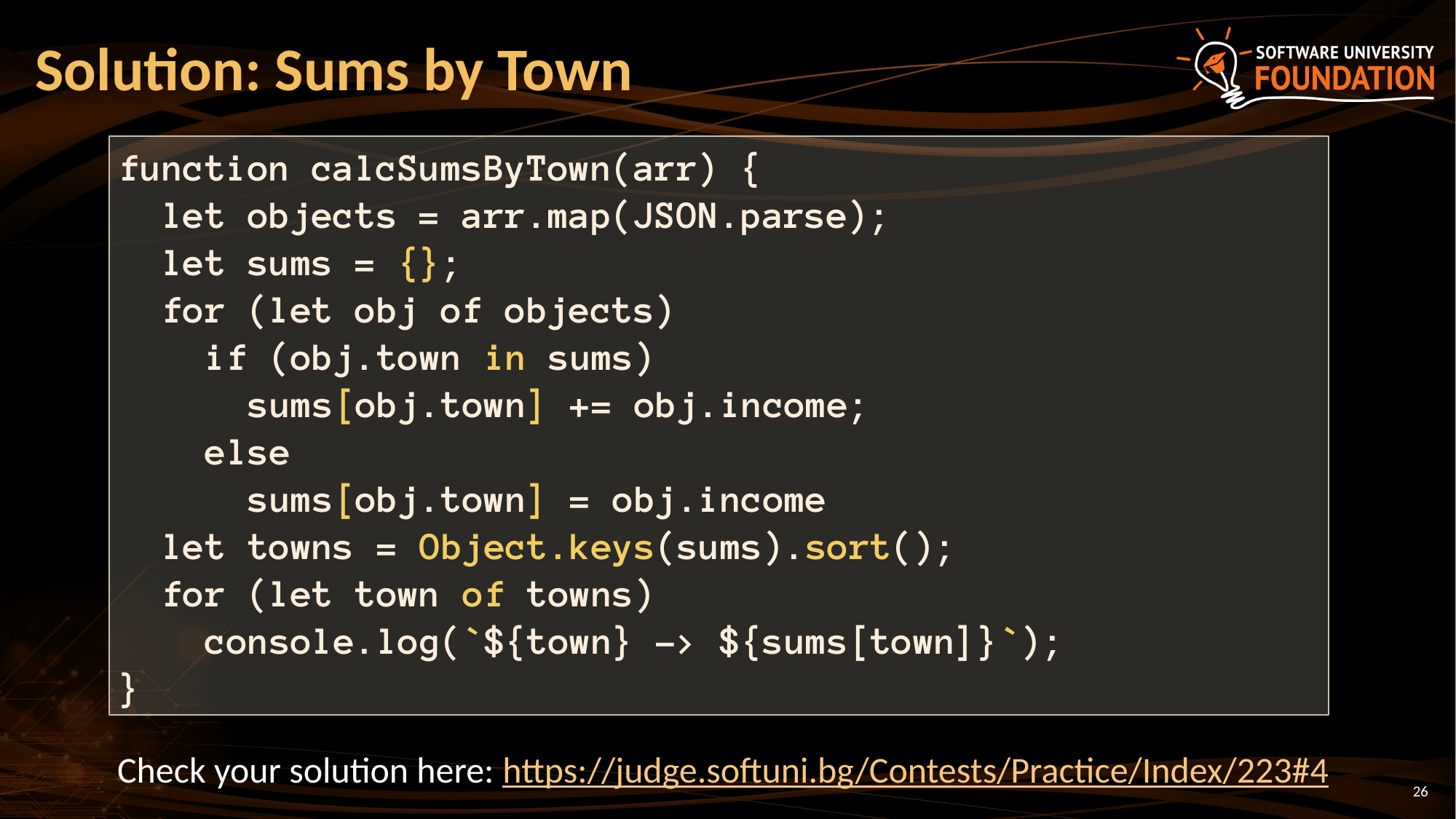

# Solution: Sums by Town
function calcSumsByTown(arr) {
  let objects = arr.map(JSON.parse);
  let sums = {};
  for (let obj of objects)
    if (obj.town in sums)
      sums[obj.town] += obj.income;
    else
      sums[obj.town] = obj.income
  let towns = Object.keys(sums).sort();
  for (let town of towns)
    console.log(`${town} -> ${sums[town]}`);
}
Check your solution here: https://judge.softuni.bg/Contests/Practice/Index/223#4
26